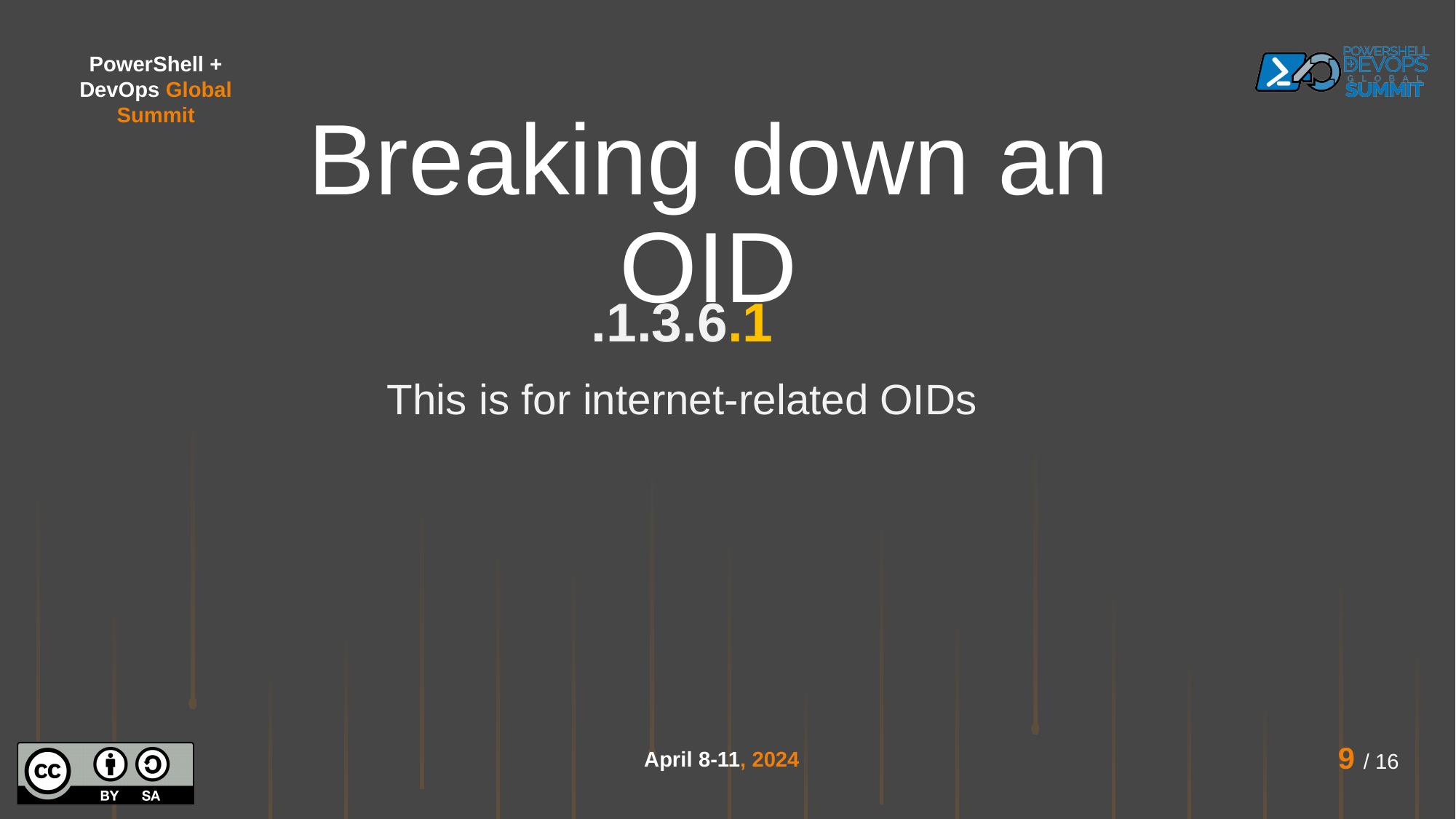

# Breaking down an OID
.1.3.6.1
This is for internet-related OIDs